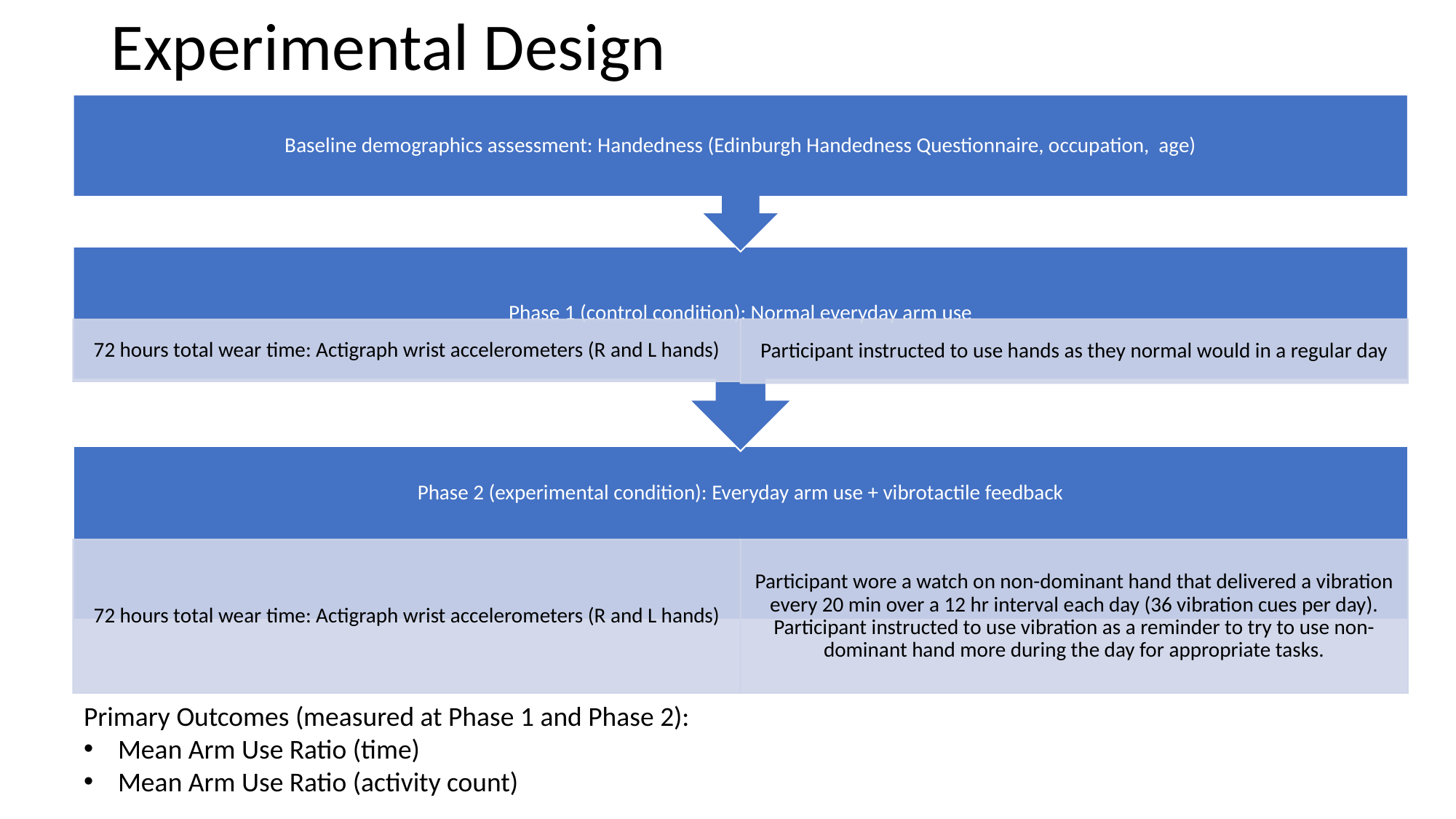

# Experimental Design
Phase 2 (experimental condition): Everyday arm use + vibrotactile feedback
72 hours total wear time: Actigraph wrist accelerometers (R and L hands)
Participant wore a watch on non-dominant hand that delivered a vibration every 20 min over a 12 hr interval each day (36 vibration cues per day). Participant instructed to use vibration as a reminder to try to use non-dominant hand more during the day for appropriate tasks.
Phase 1 (control condition): Normal everyday arm use
72 hours total wear time: Actigraph wrist accelerometers (R and L hands)
Participant instructed to use hands as they normal would in a regular day
Baseline demographics assessment: Handedness (Edinburgh Handedness Questionnaire, occupation,  age)
Primary Outcomes (measured at Phase 1 and Phase 2):
Mean Arm Use Ratio (time)
Mean Arm Use Ratio (activity count)